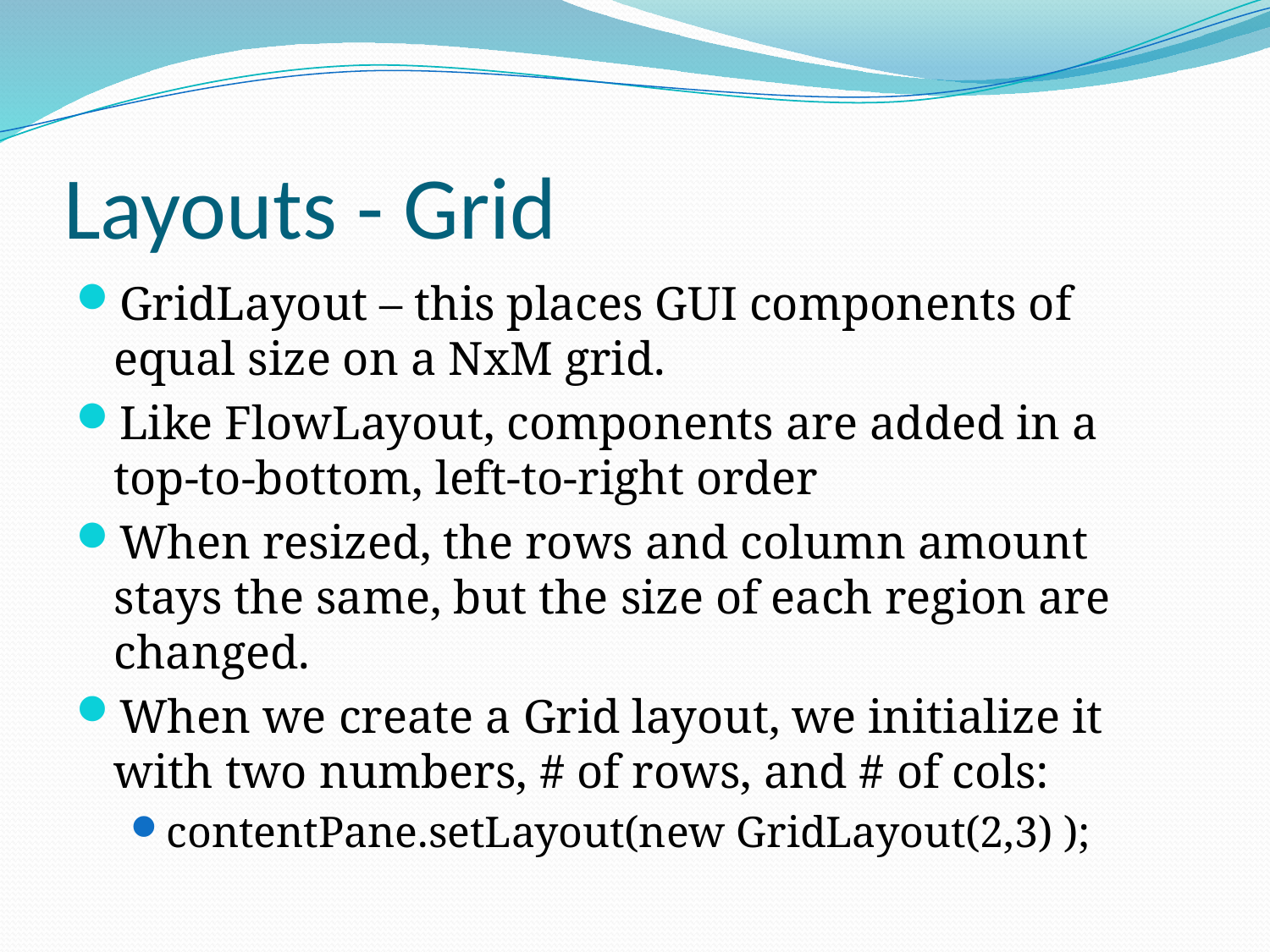

# Layouts - Grid
GridLayout – this places GUI components of equal size on a NxM grid.
Like FlowLayout, components are added in a top-to-bottom, left-to-right order
When resized, the rows and column amount stays the same, but the size of each region are changed.
When we create a Grid layout, we initialize it with two numbers, # of rows, and # of cols:
contentPane.setLayout(new GridLayout(2,3) );